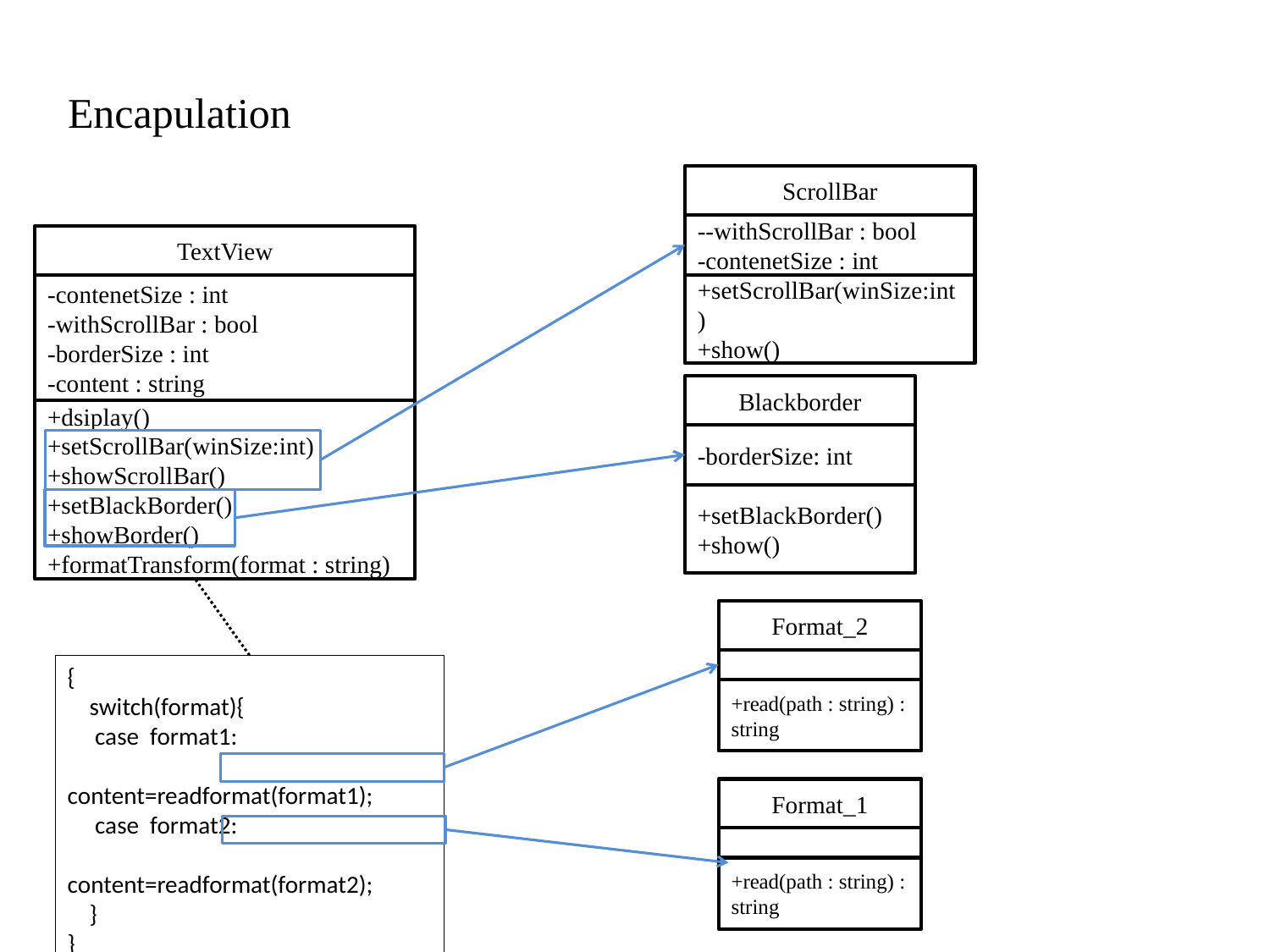

# Encapulation
ScrollBar
--withScrollBar : bool
-contenetSize : int
+setScrollBar(winSize:int)
+show()
TextView
-contenetSize : int
-withScrollBar : bool
-borderSize : int
-content : string
+dsiplay()
+setScrollBar(winSize:int)
+showScrollBar()
+setBlackBorder()
+showBorder()
+formatTransform(format : string)
Blackborder
-borderSize: int
+setBlackBorder()
+show()

Format_2

+read(path : string) : string
{
    switch(format){
     case  format1:
           content=readformat(format1);
     case  format2:
           content=readformat(format2);
    }
}

Format_1

+read(path : string) : string